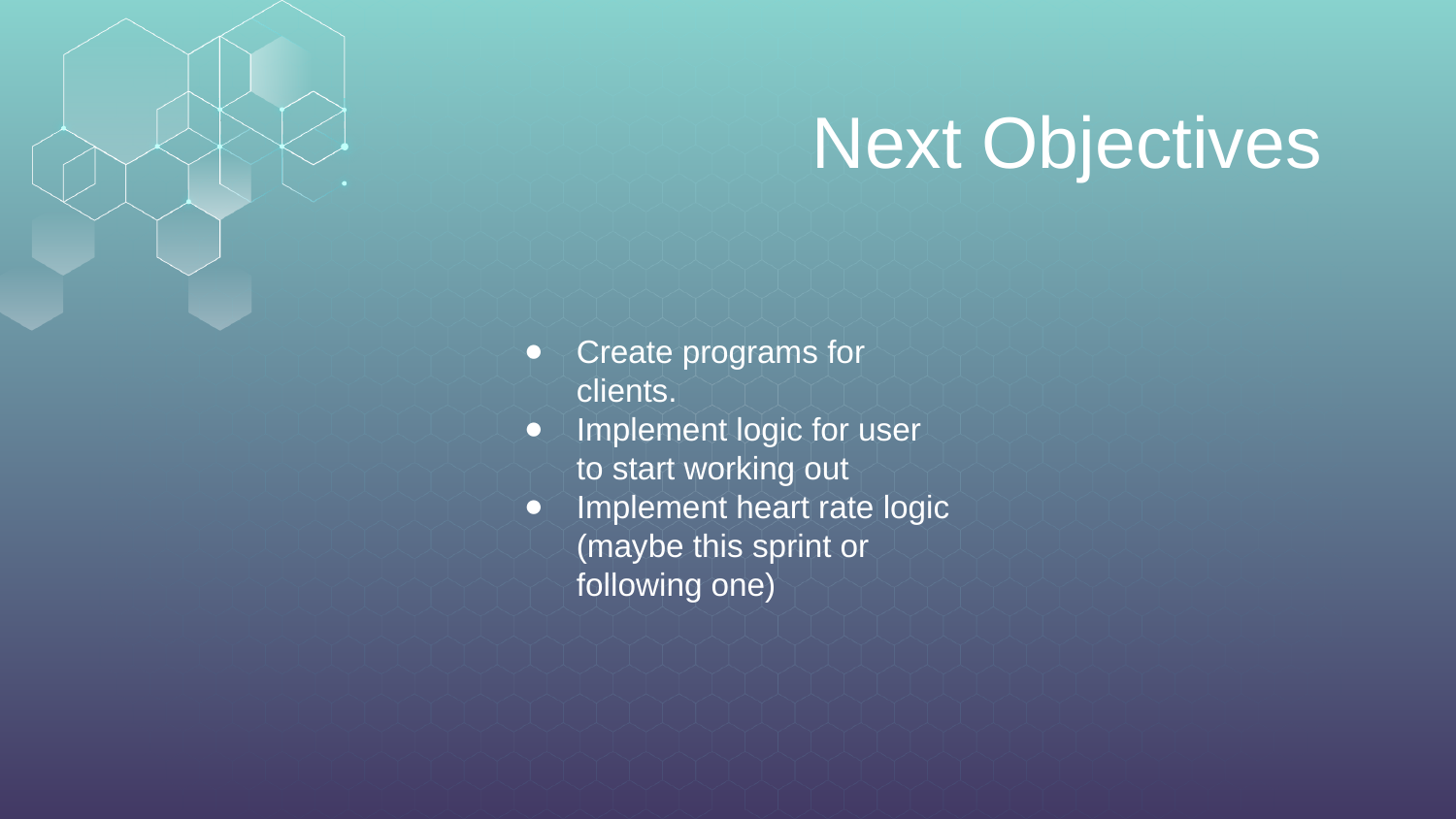

# Next Objectives
Create programs for clients.
Implement logic for user to start working out
Implement heart rate logic (maybe this sprint or following one)